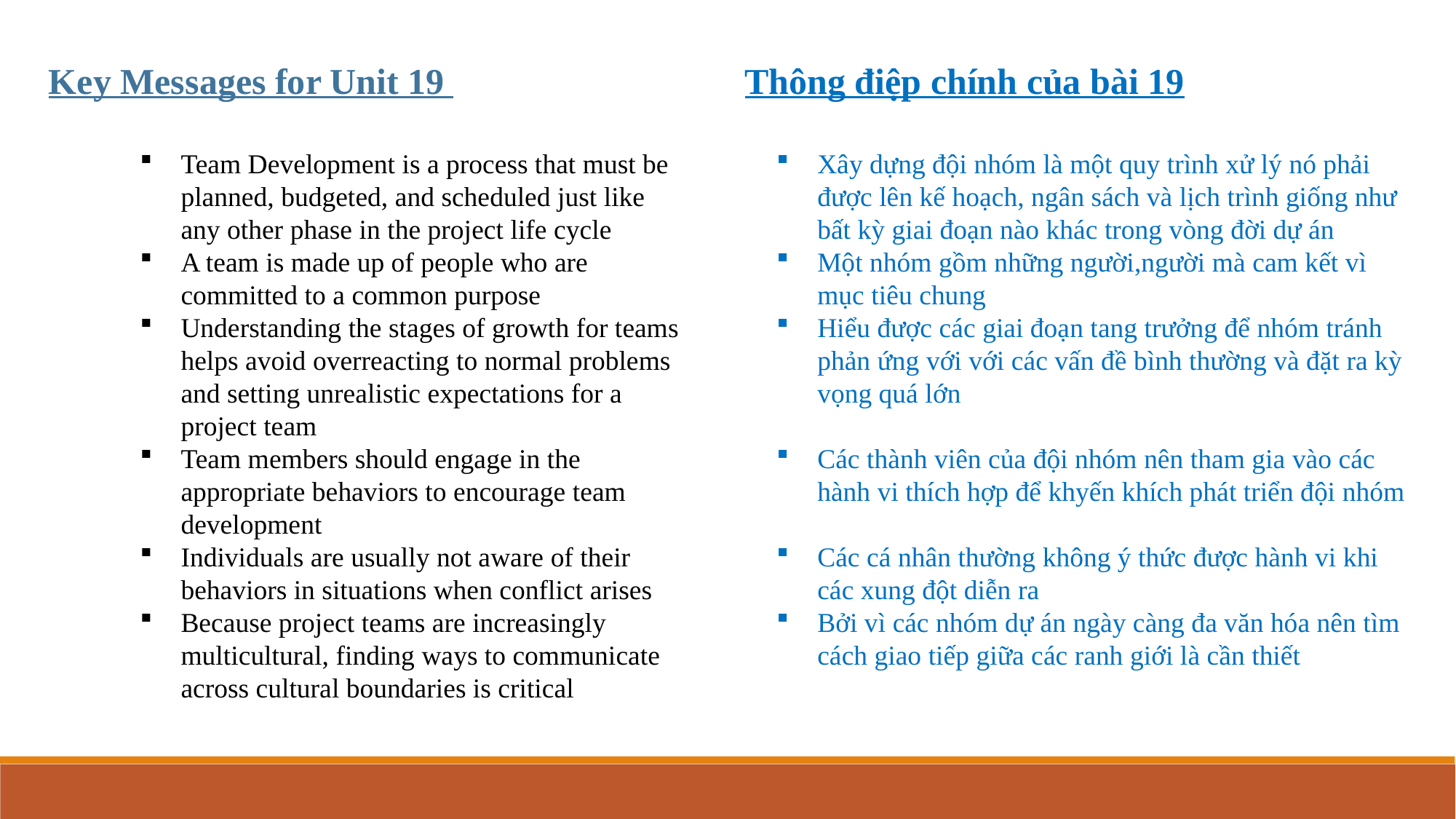

Key Messages for Unit 19
Thông điệp chính của bài 19
Xây dựng đội nhóm là một quy trình xử lý nó phải được lên kế hoạch, ngân sách và lịch trình giống như bất kỳ giai đoạn nào khác trong vòng đời dự án
Một nhóm gồm những người,người mà cam kết vì mục tiêu chung
Hiểu được các giai đoạn tang trưởng để nhóm tránh phản ứng với với các vấn đề bình thường và đặt ra kỳ vọng quá lớn

Các thành viên của đội nhóm nên tham gia vào các hành vi thích hợp để khyến khích phát triển đội nhóm

Các cá nhân thường không ý thức được hành vi khi các xung đột diễn ra
Bởi vì các nhóm dự án ngày càng đa văn hóa nên tìm cách giao tiếp giữa các ranh giới là cần thiết

Team Development is a process that must be planned, budgeted, and scheduled just like any other phase in the project life cycle
A team is made up of people who are committed to a common purpose
Understanding the stages of growth for teams helps avoid overreacting to normal problems and setting unrealistic expectations for a project team
Team members should engage in the appropriate behaviors to encourage team development
Individuals are usually not aware of their behaviors in situations when conflict arises
Because project teams are increasingly multicultural, finding ways to communicate across cultural boundaries is critical